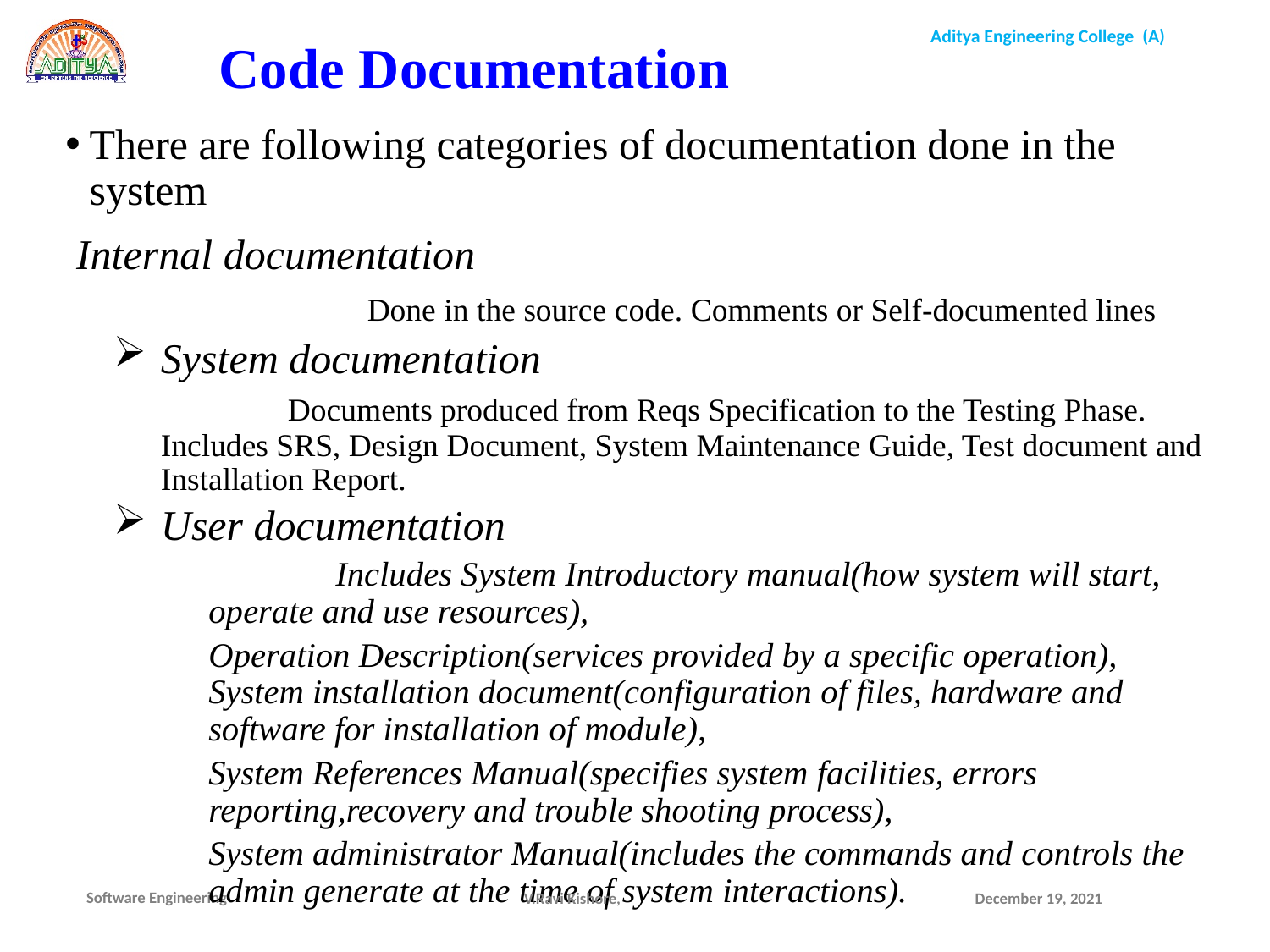

Code Documentation
There are following categories of documentation done in the system
 Internal documentation
		Done in the source code. Comments or Self-documented lines
System documentation
	Documents produced from Reqs Specification to the Testing Phase. Includes SRS, Design Document, System Maintenance Guide, Test document and Installation Report.
User documentation
	Includes System Introductory manual(how system will start, operate and use resources),
Operation Description(services provided by a specific operation), System installation document(configuration of files, hardware and software for installation of module),
System References Manual(specifies system facilities, errors reporting,recovery and trouble shooting process),
System administrator Manual(includes the commands and controls the admin generate at the time of system interactions).
V.Ravi Kishore,
December 19, 2021